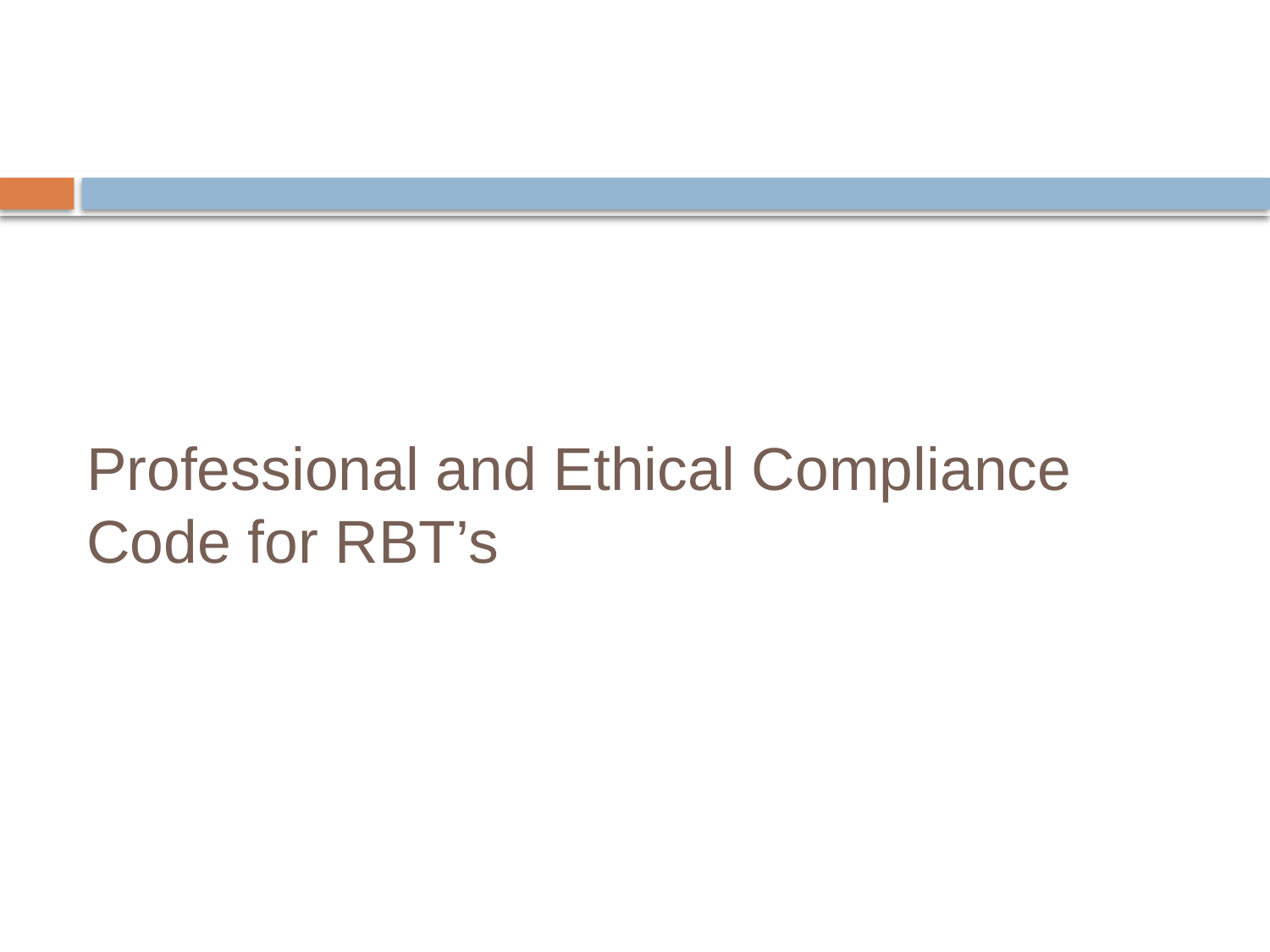

# Professional and Ethical Compliance Code for RBT’s